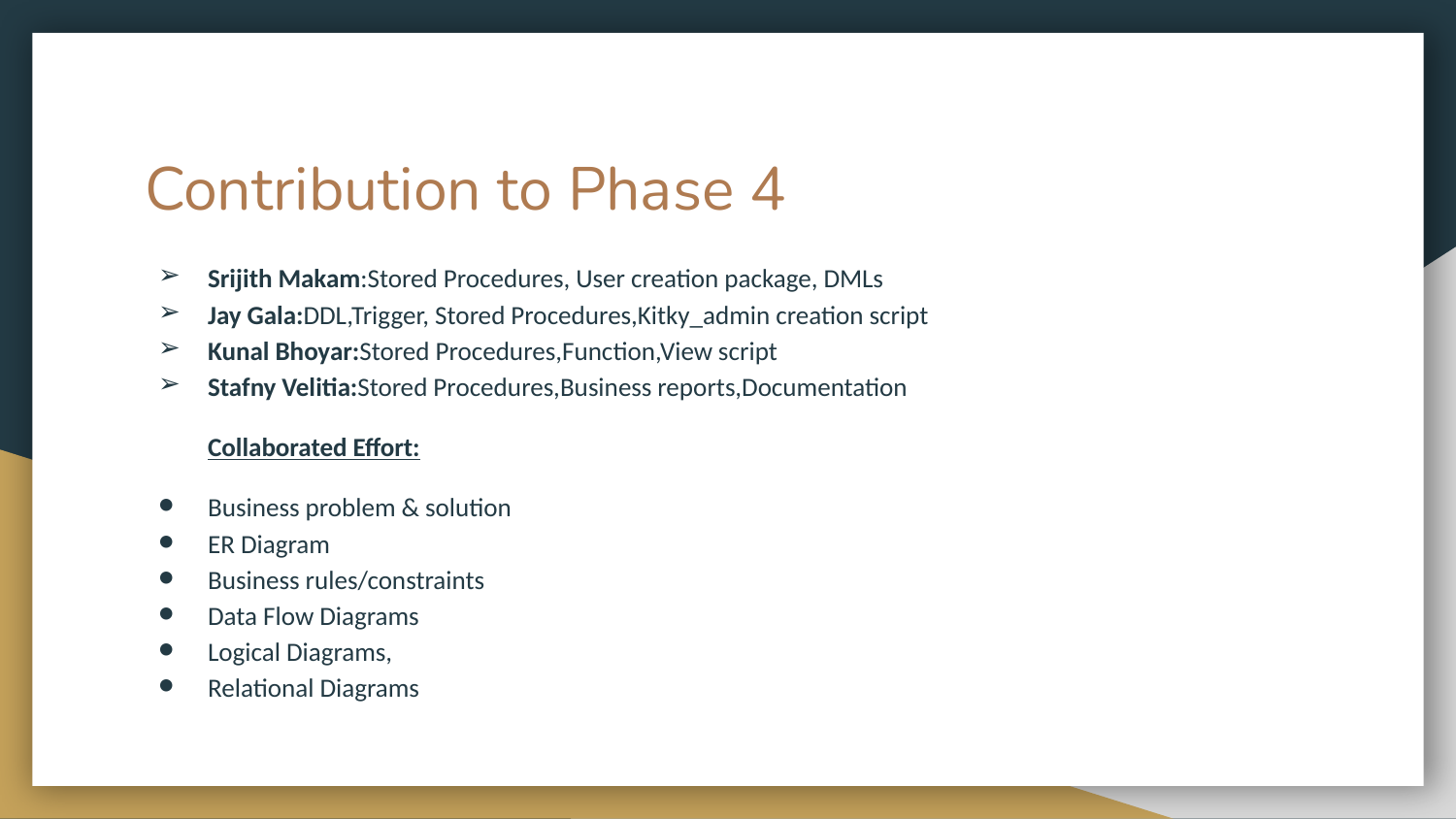

# Contribution to Phase 4
Srijith Makam:Stored Procedures, User creation package, DMLs
Jay Gala:DDL,Trigger, Stored Procedures,Kitky_admin creation script
Kunal Bhoyar:Stored Procedures,Function,View script
Stafny Velitia:Stored Procedures,Business reports,Documentation
Collaborated Effort:
Business problem & solution
ER Diagram
Business rules/constraints
Data Flow Diagrams
Logical Diagrams,
Relational Diagrams